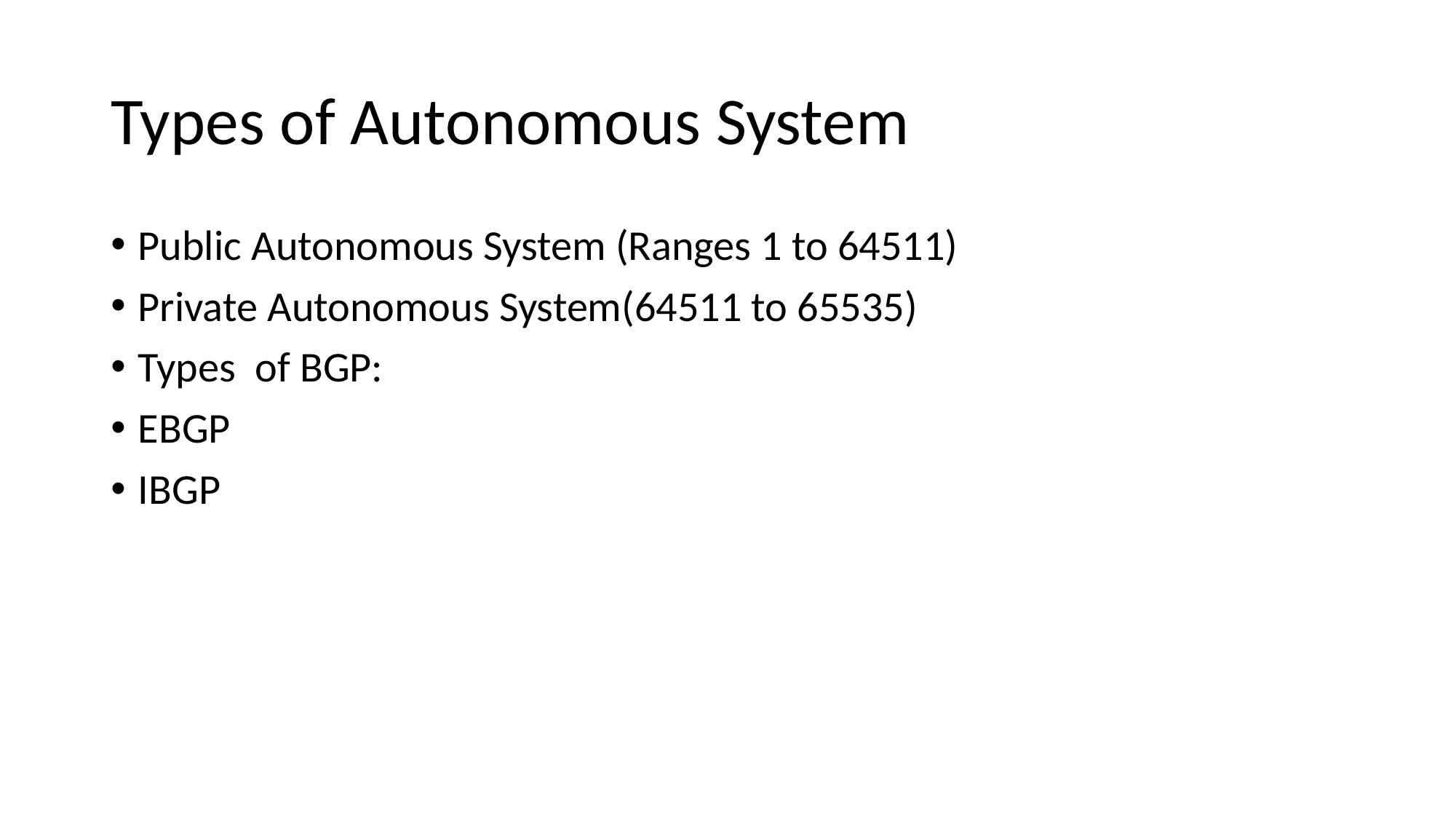

# Types of Autonomous System
Public Autonomous System (Ranges 1 to 64511)
Private Autonomous System(64511 to 65535)
Types  of BGP:
EBGP
IBGP